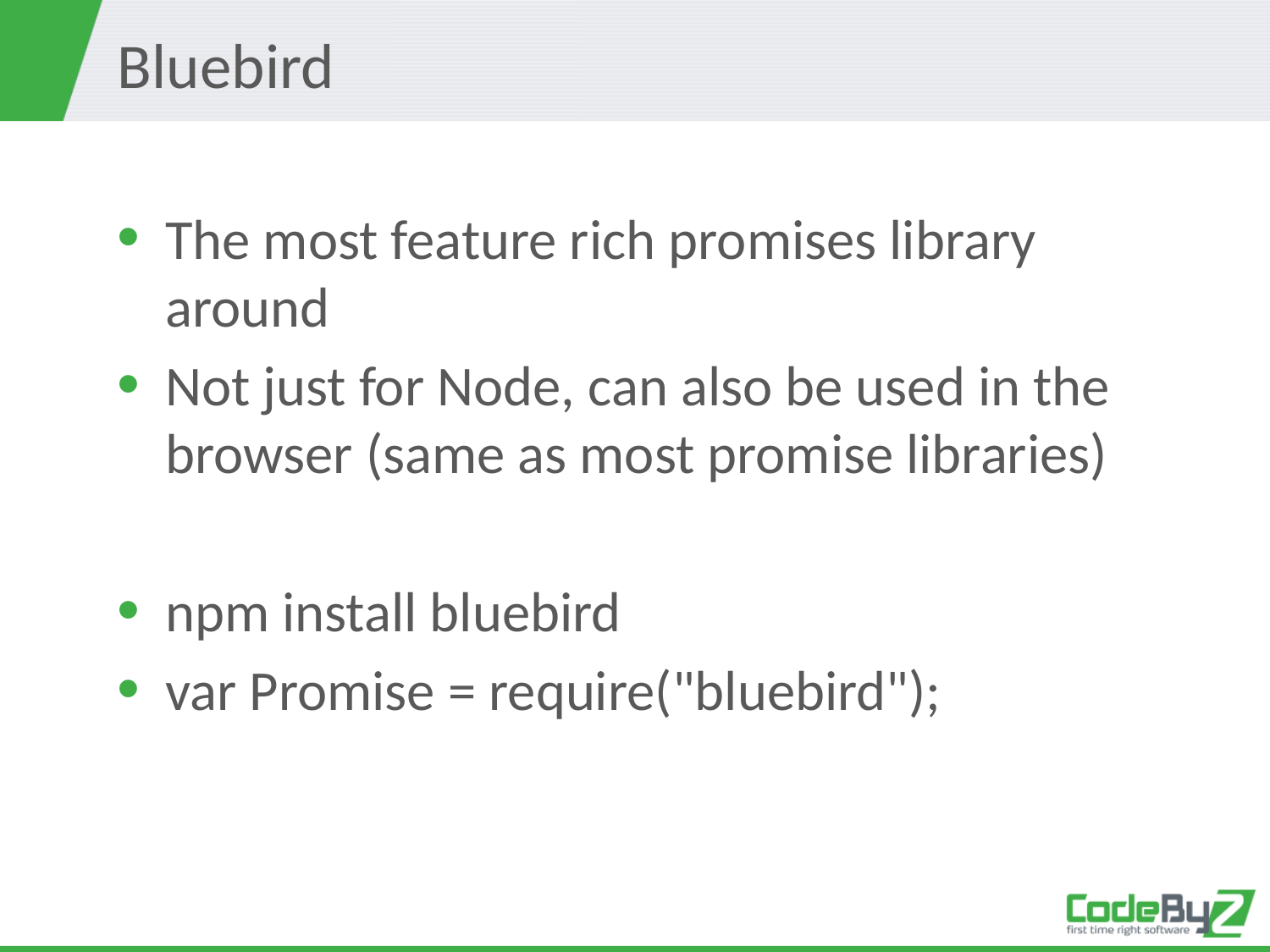

# Bluebird
The most feature rich promises library around
Not just for Node, can also be used in the browser (same as most promise libraries)

npm install bluebird
var Promise = require("bluebird");